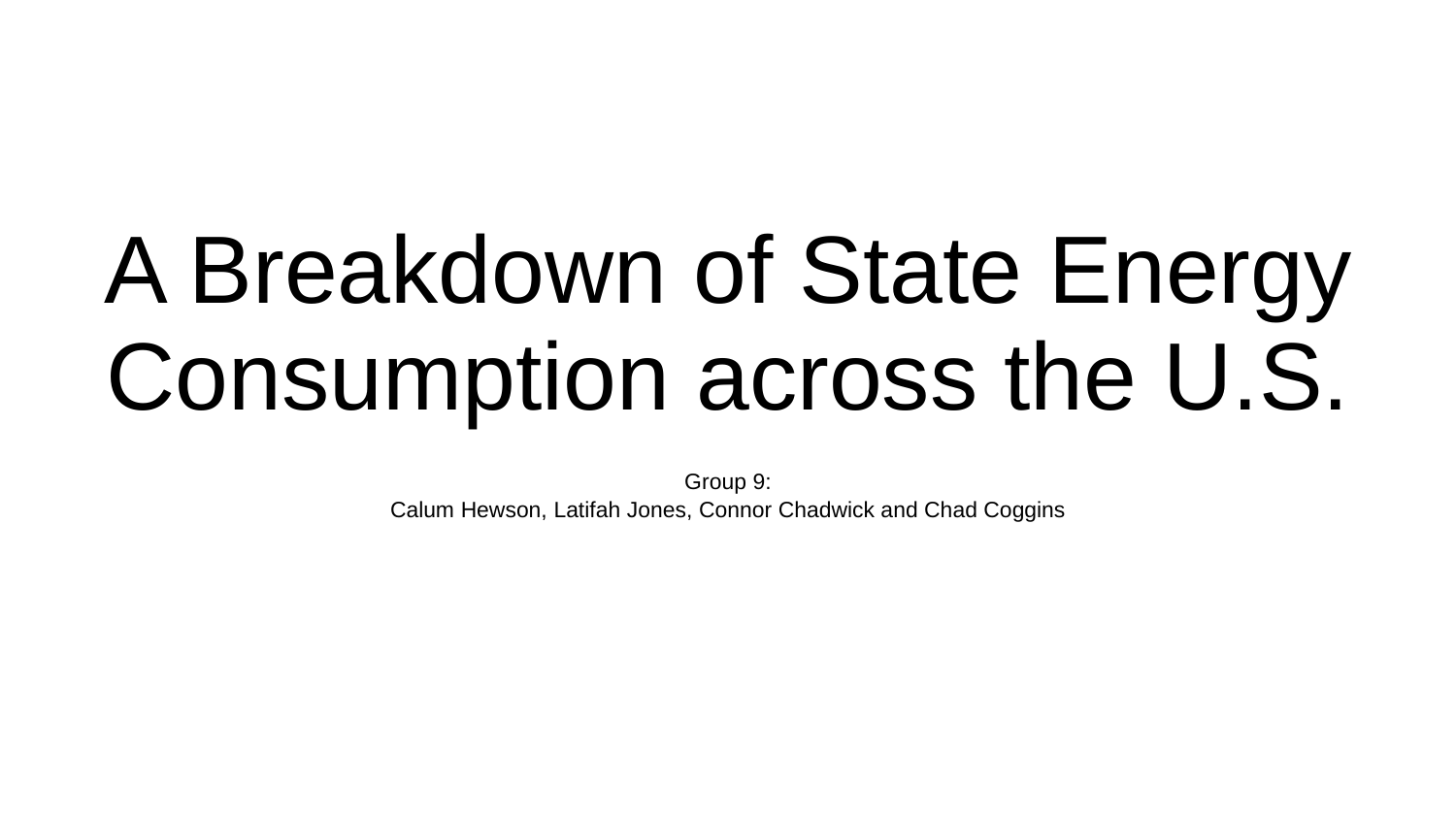

# A Breakdown of State Energy Consumption across the U.S.
Group 9:
Calum Hewson, Latifah Jones, Connor Chadwick and Chad Coggins